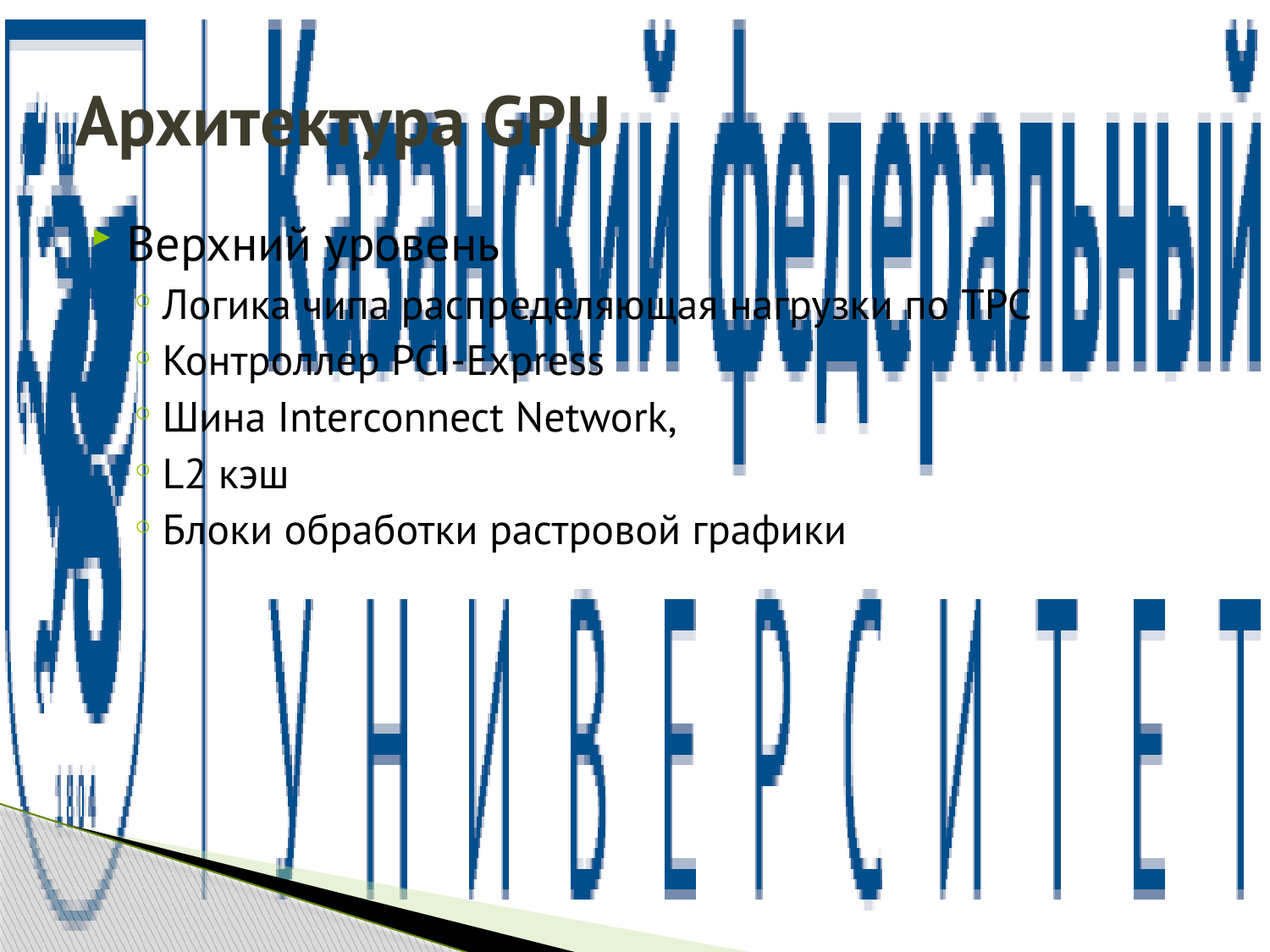

# Архитектура GPU
Верхний уровень
Логика чипа распределяющая нагрузки по TPC
Контроллер PCI-Express
Шина Interconnect Network,
L2 кэш
Блоки обработки растровой графики